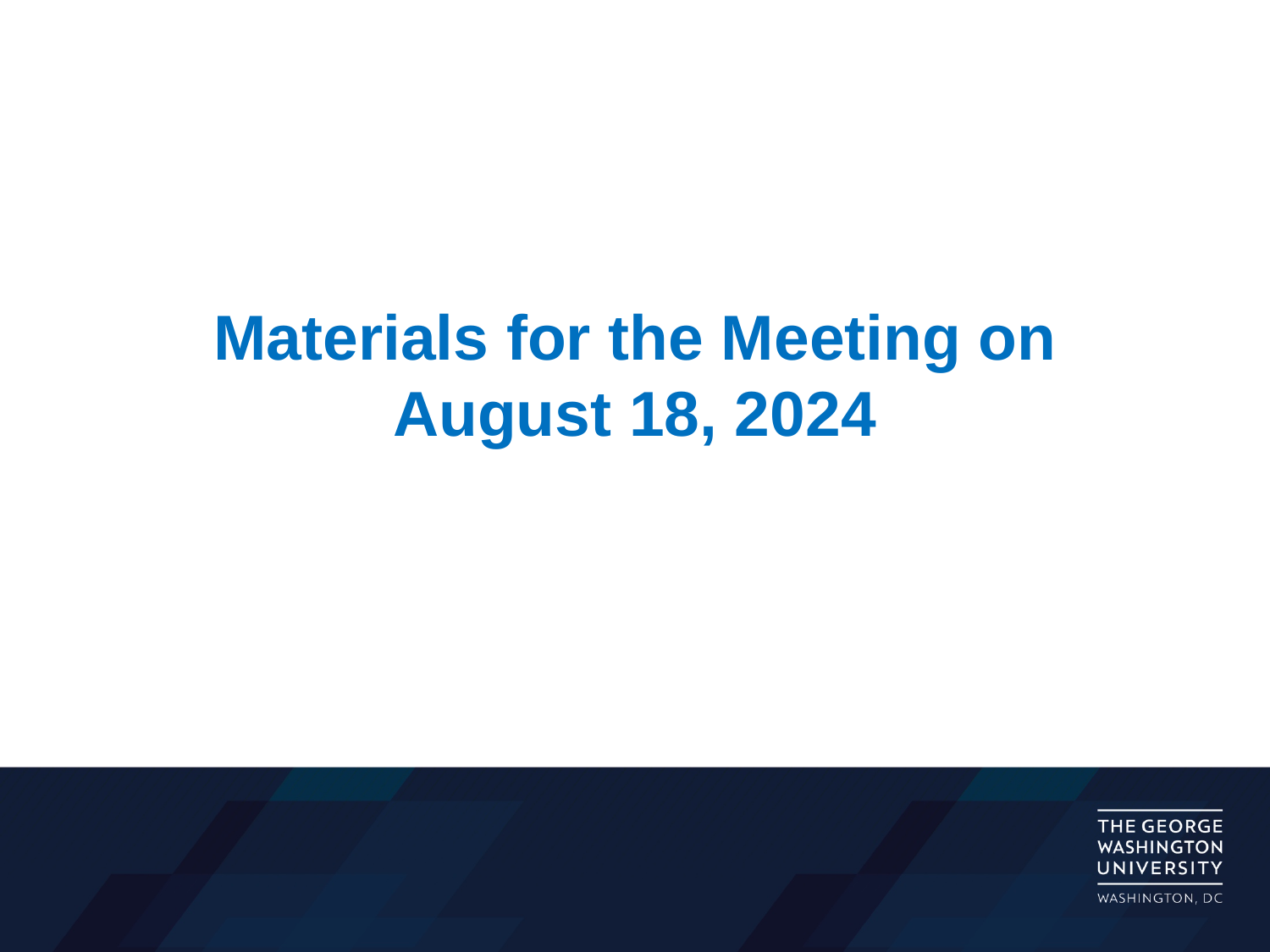

# Materials for the Meeting on August 18, 2024